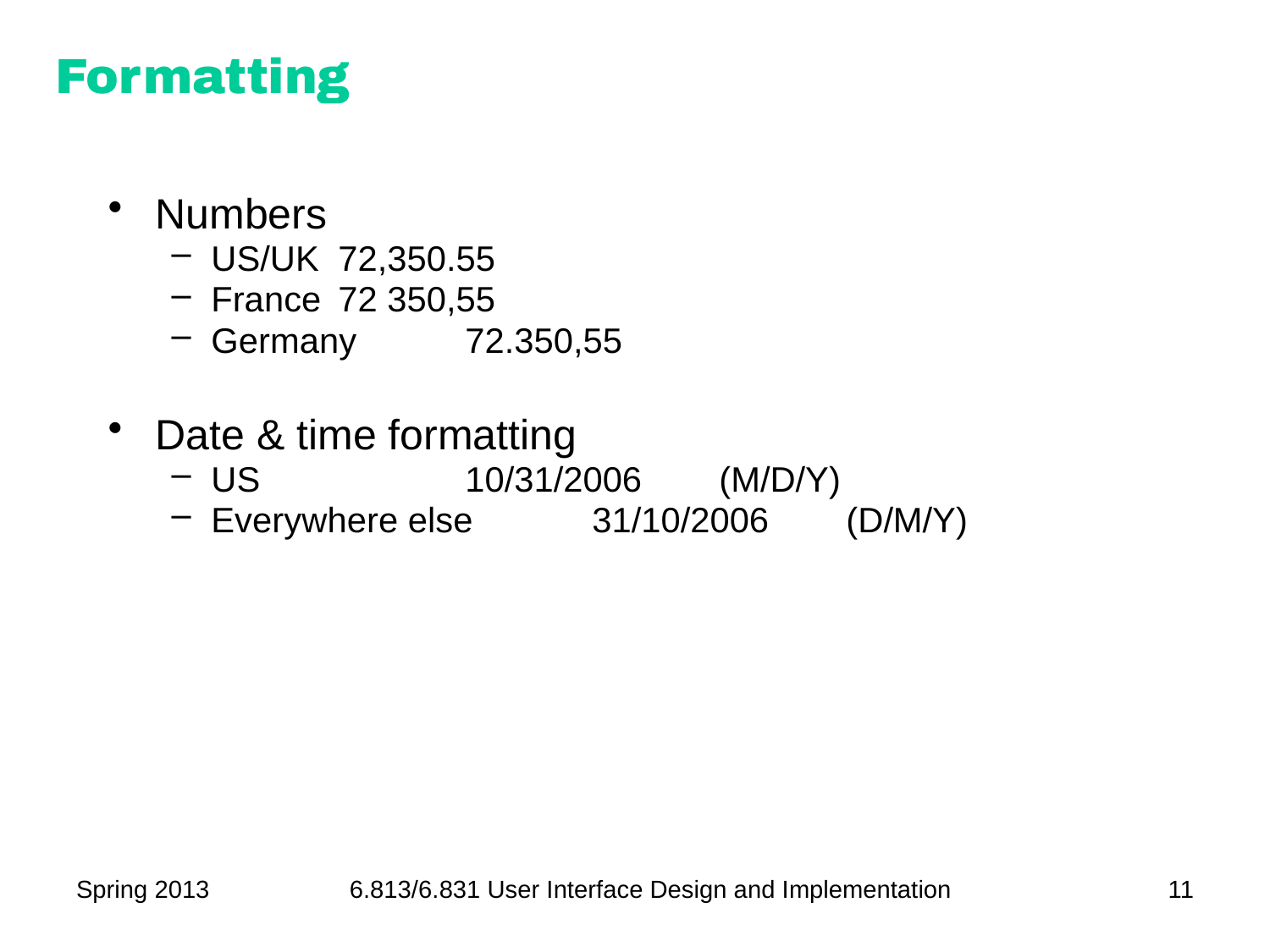

# Formatting
Numbers
US/UK	72,350.55
France	72 350,55
Germany	72.350,55

Date & time formatting
US		10/31/2006	(M/D/Y)
Everywhere else	31/10/2006	(D/M/Y)
Spring 2013
6.813/6.831 User Interface Design and Implementation
11